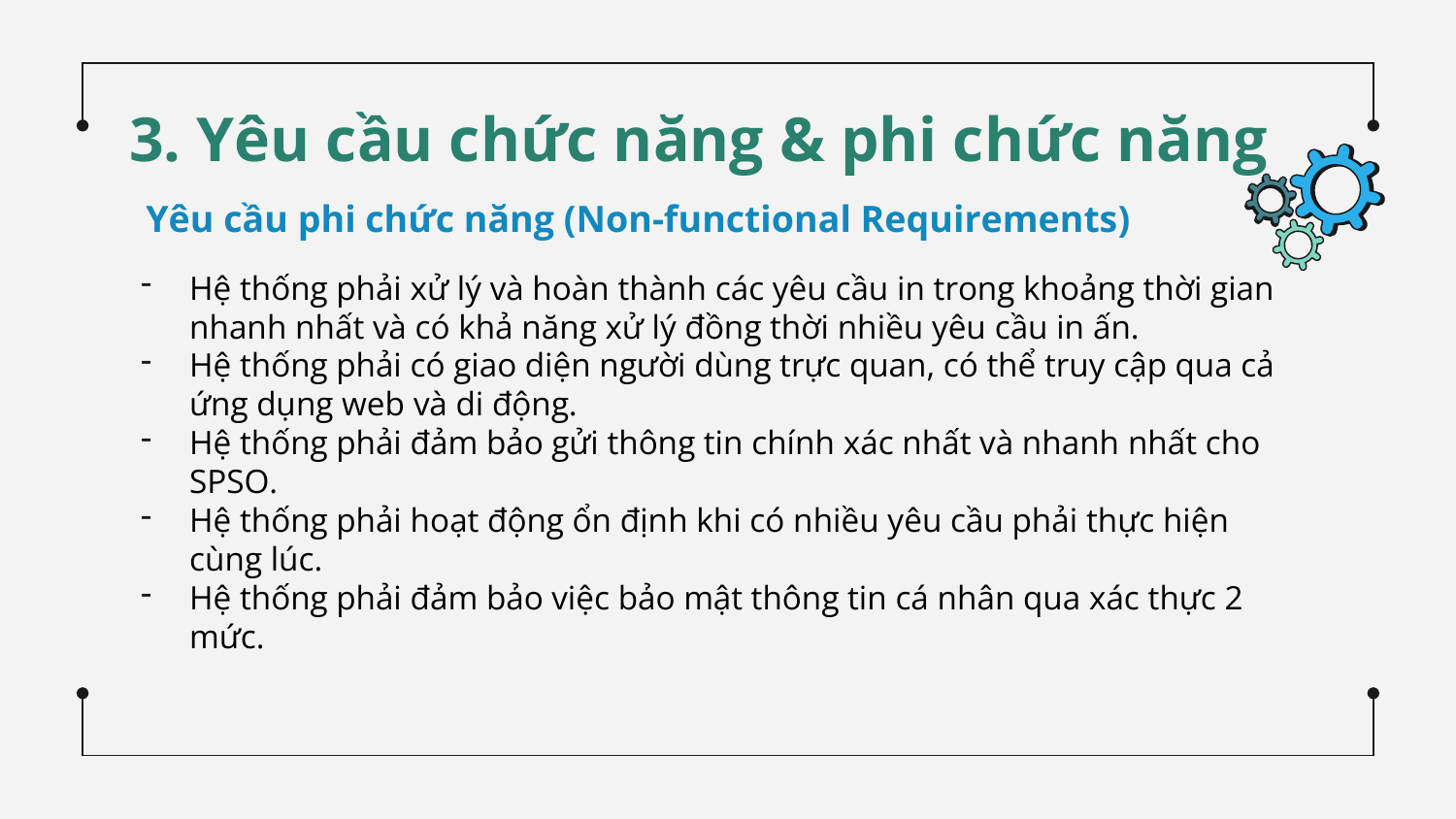

# 3. Yêu cầu chức năng & phi chức năng

Yêu cầu phi chức năng (Non-functional Requirements)
Hệ thống phải xử lý và hoàn thành các yêu cầu in trong khoảng thời gian nhanh nhất và có khả năng xử lý đồng thời nhiều yêu cầu in ấn.
Hệ thống phải có giao diện người dùng trực quan, có thể truy cập qua cả ứng dụng web và di động.
Hệ thống phải đảm bảo gửi thông tin chính xác nhất và nhanh nhất cho SPSO.
Hệ thống phải hoạt động ổn định khi có nhiều yêu cầu phải thực hiện cùng lúc.
Hệ thống phải đảm bảo việc bảo mật thông tin cá nhân qua xác thực 2 mức.